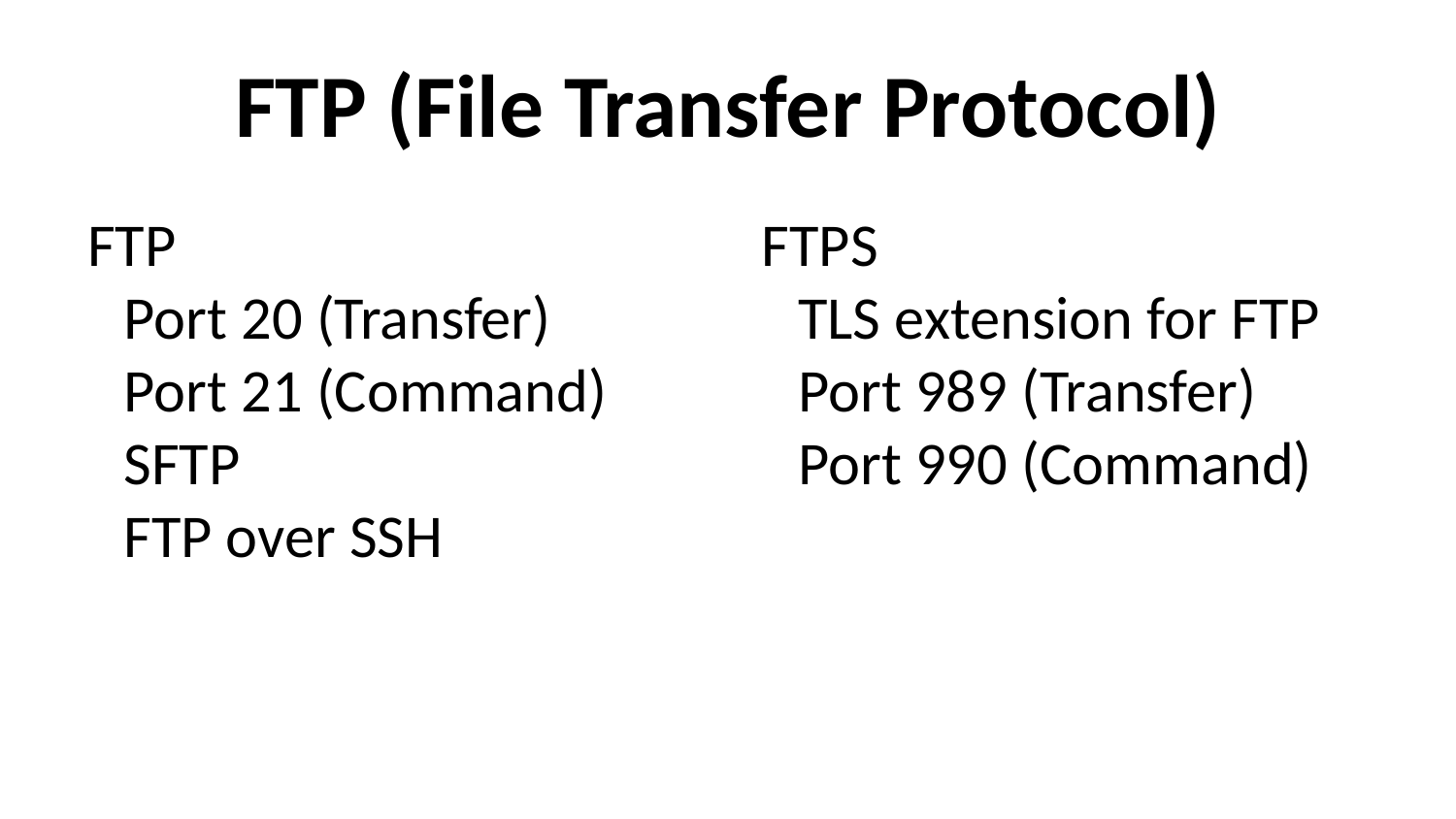

# FTP (File Transfer Protocol)
FTP
Port 20 (Transfer)
Port 21 (Command)
SFTP
FTP over SSH
FTPS
TLS extension for FTP
Port 989 (Transfer)
Port 990 (Command)